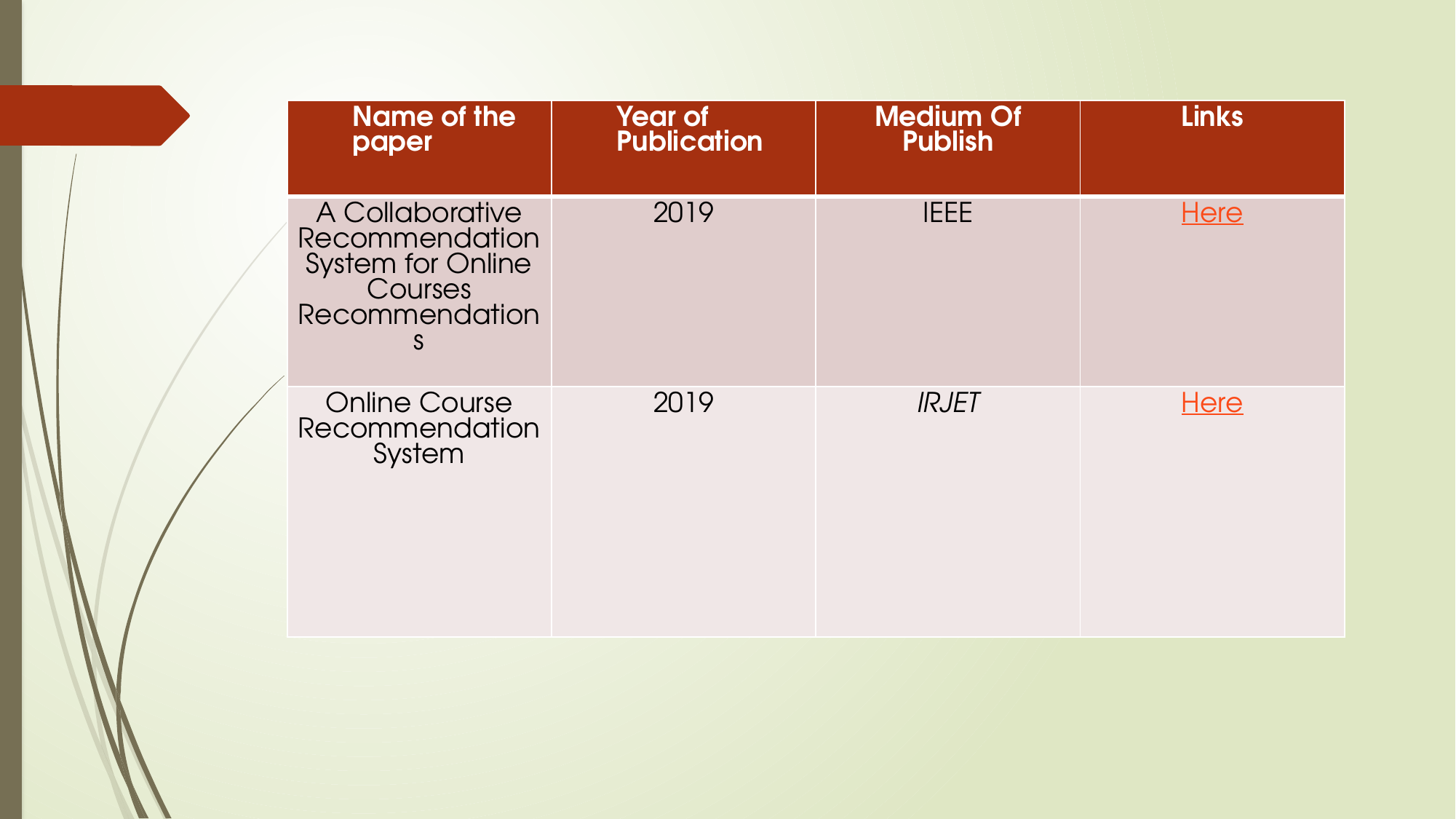

| Name of the paper | Year of Publication | Medium Of Publish | Links |
| --- | --- | --- | --- |
| A Collaborative Recommendation System for Online Courses Recommendations | 2019 | IEEE | Here |
| Online Course Recommendation System | 2019 | IRJET | Here |